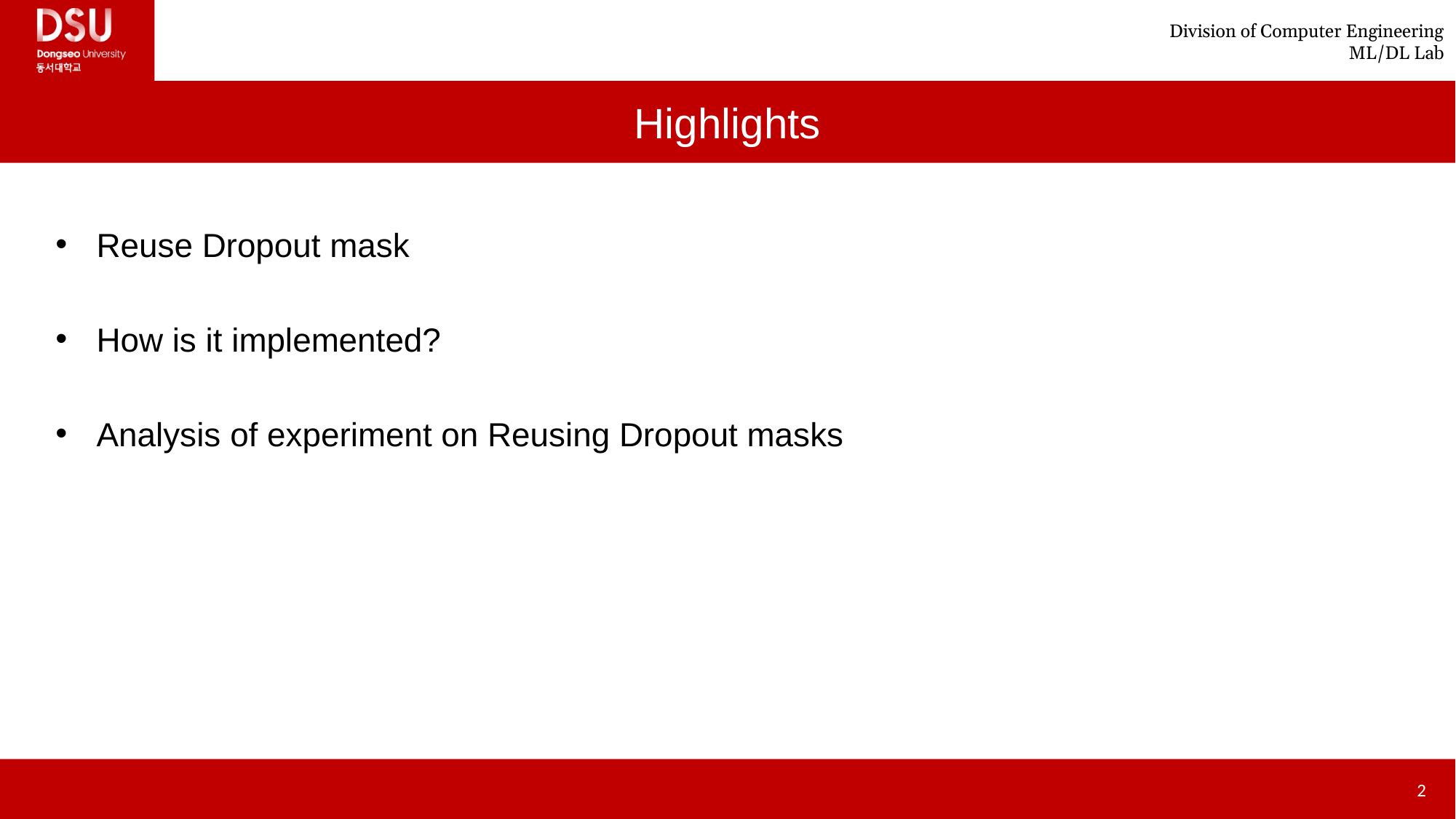

# Highlights
Reuse Dropout mask

How is it implemented?

Analysis of experiment on Reusing Dropout masks
2